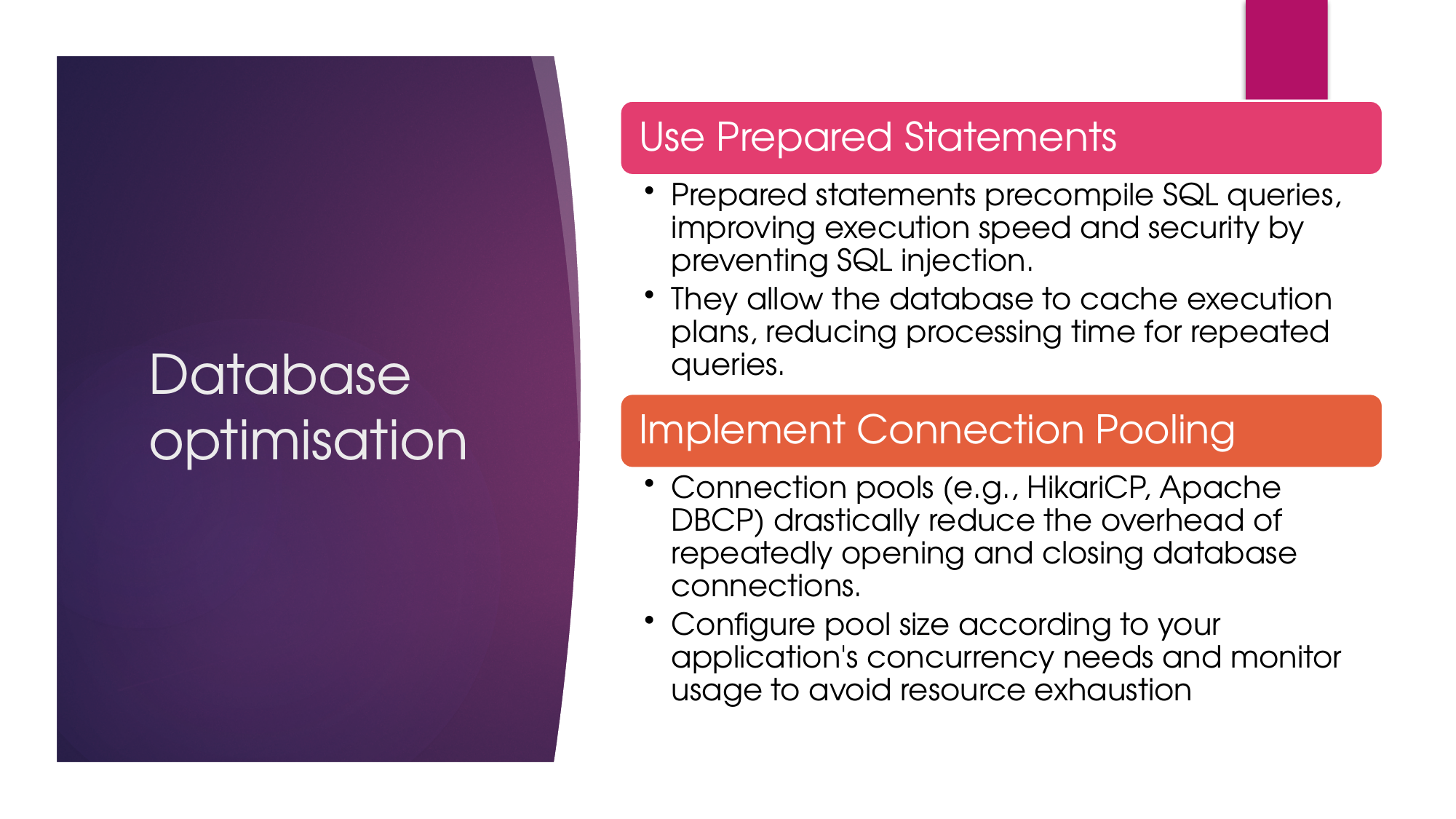

Use Prepared Statements
Prepared statements precompile SQL queries, improving execution speed and security by preventing SQL injection.
They allow the database to cache execution plans, reducing processing time for repeated queries.
Implement Connection Pooling
Connection pools (e.g., HikariCP, Apache DBCP) drastically reduce the overhead of repeatedly opening and closing database connections.
Configure pool size according to your application's concurrency needs and monitor usage to avoid resource exhaustion
# Database optimisation